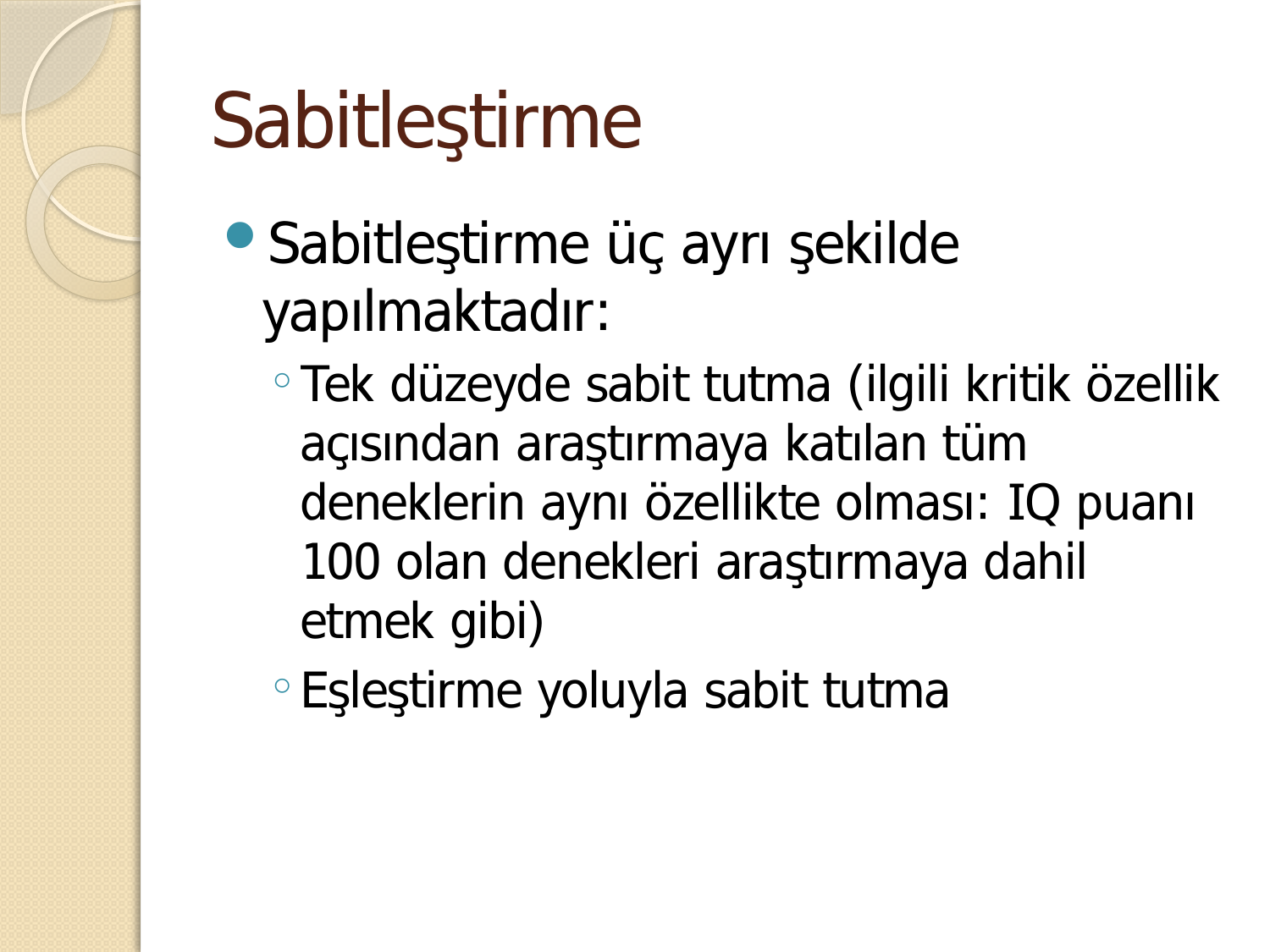

# Sabitleştirme
Sabitleştirme üç ayrı şekilde yapılmaktadır:
Tek düzeyde sabit tutma (ilgili kritik özellik açısından araştırmaya katılan tüm deneklerin aynı özellikte olması: IQ puanı 100 olan denekleri araştırmaya dahil etmek gibi)
Eşleştirme yoluyla sabit tutma